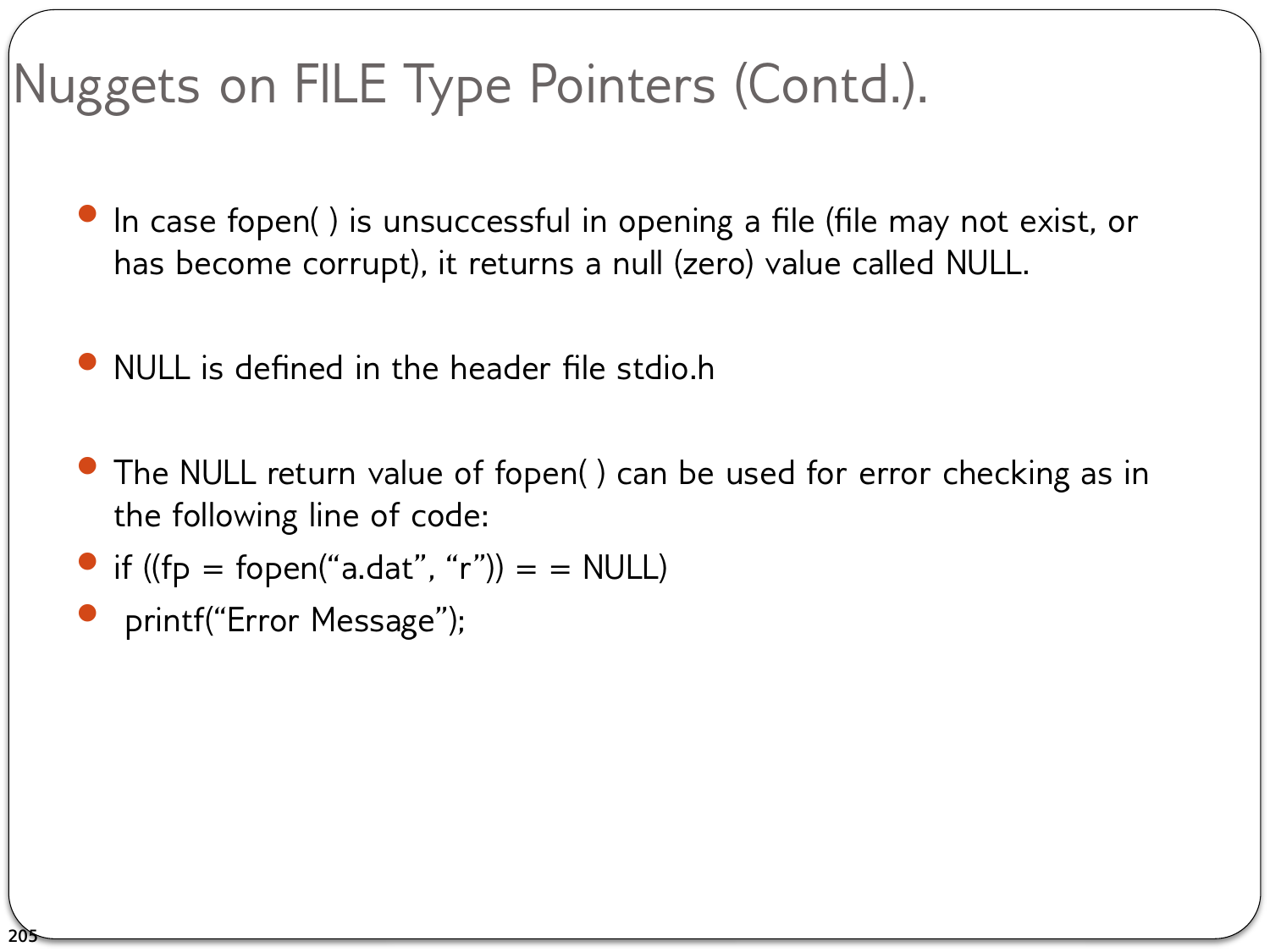

# Nuggets on FILE Type Pointers (Contd.).
In case fopen( ) is unsuccessful in opening a file (file may not exist, or has become corrupt), it returns a null (zero) value called NULL.

NULL is defined in the header file stdio.h

The NULL return value of fopen( ) can be used for error checking as in the following line of code:
if ((fp = fopen(“a.dat”, “r”)) = = NULL)
 printf(“Error Message”);